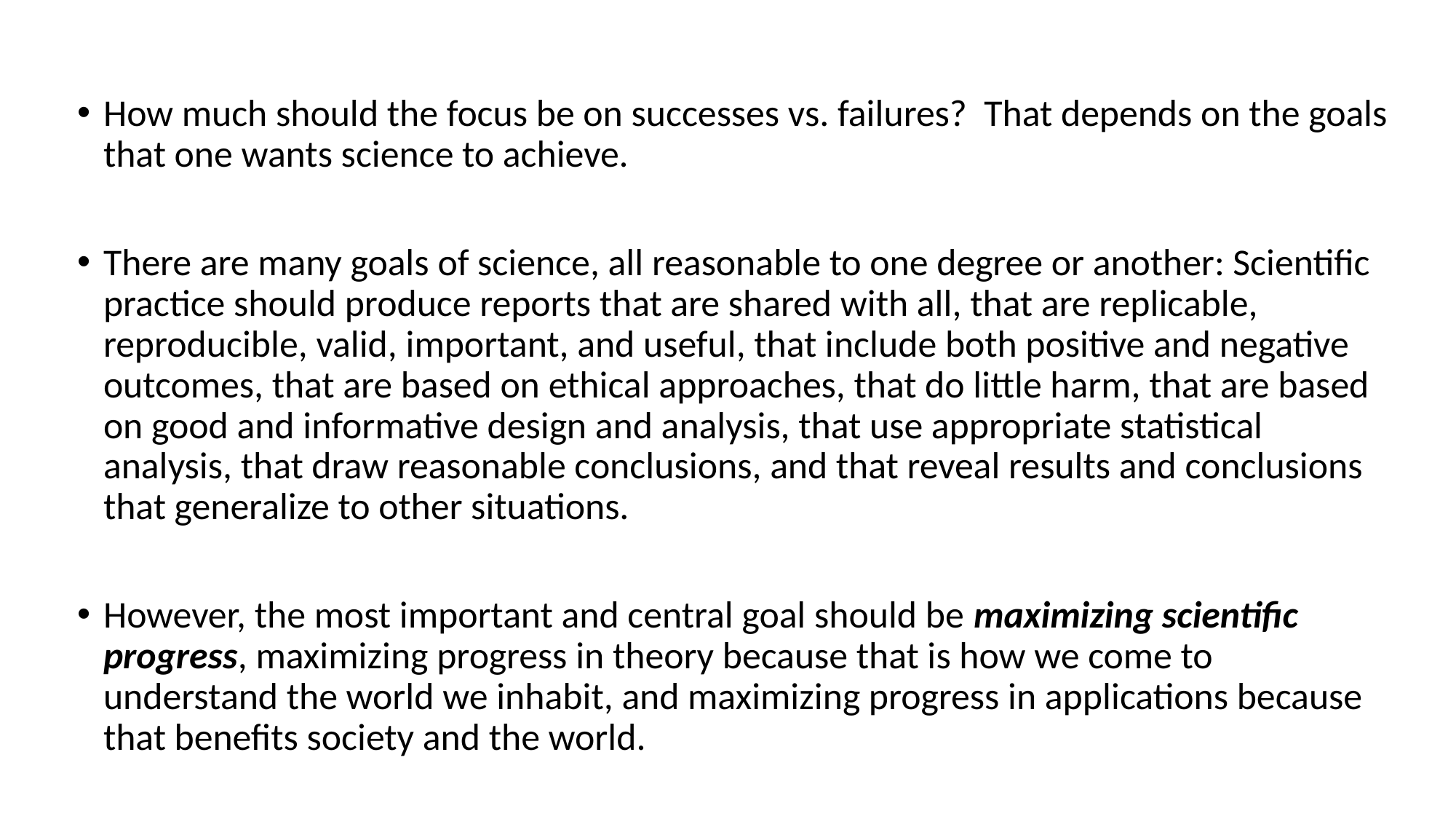

How much should the focus be on successes vs. failures?  That depends on the goals that one wants science to achieve.

There are many goals of science, all reasonable to one degree or another: Scientific practice should produce reports that are shared with all, that are replicable, reproducible, valid, important, and useful, that include both positive and negative outcomes, that are based on ethical approaches, that do little harm, that are based on good and informative design and analysis, that use appropriate statistical analysis, that draw reasonable conclusions, and that reveal results and conclusions that generalize to other situations.

However, the most important and central goal should be maximizing scientific progress, maximizing progress in theory because that is how we come to understand the world we inhabit, and maximizing progress in applications because that benefits society and the world.